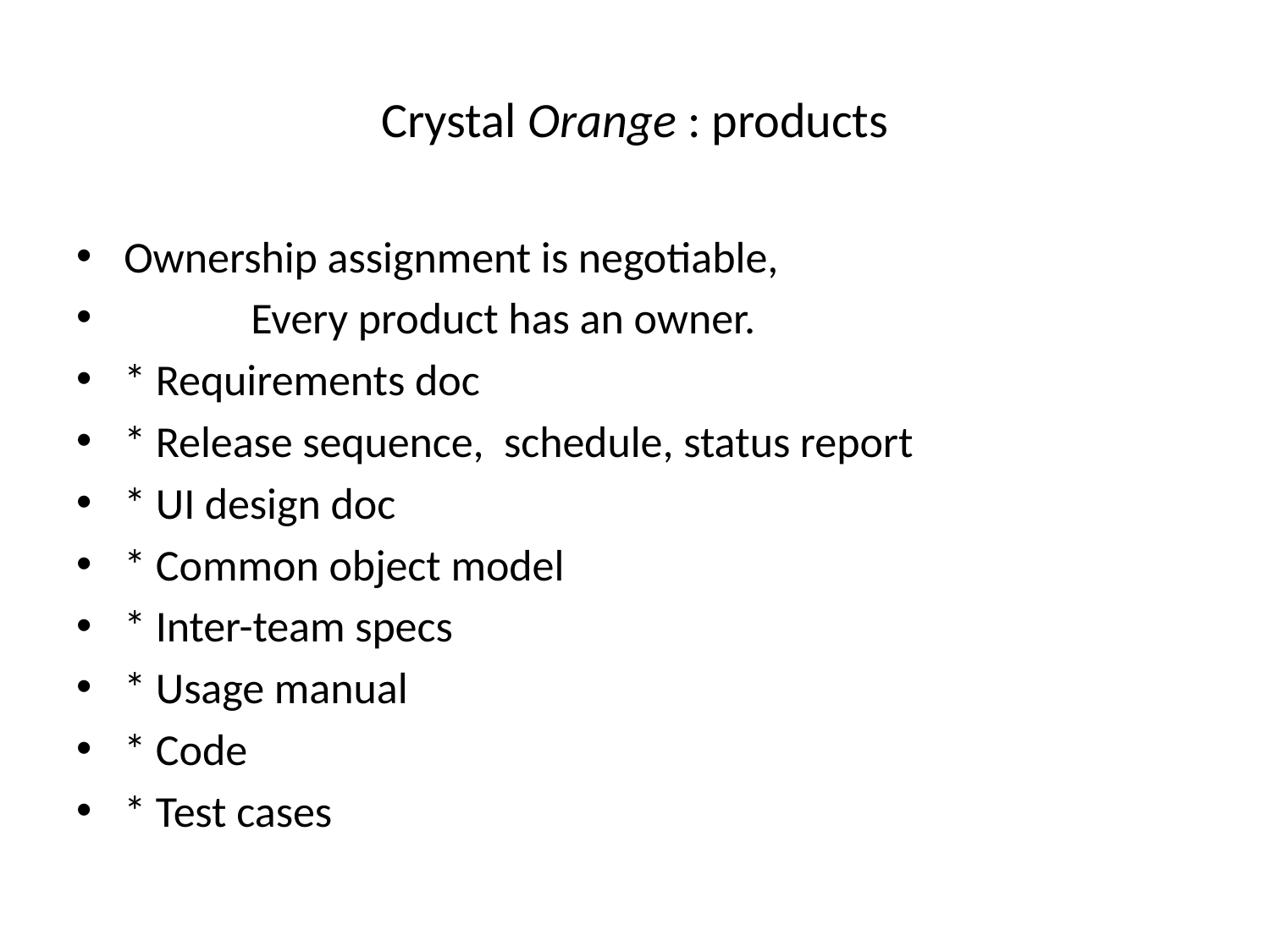

# Crystal Orange : products
Ownership assignment is negotiable,
	Every product has an owner.
* Requirements doc
* Release sequence,  schedule, status report
* UI design doc
* Common object model
* Inter-team specs
* Usage manual
* Code
* Test cases